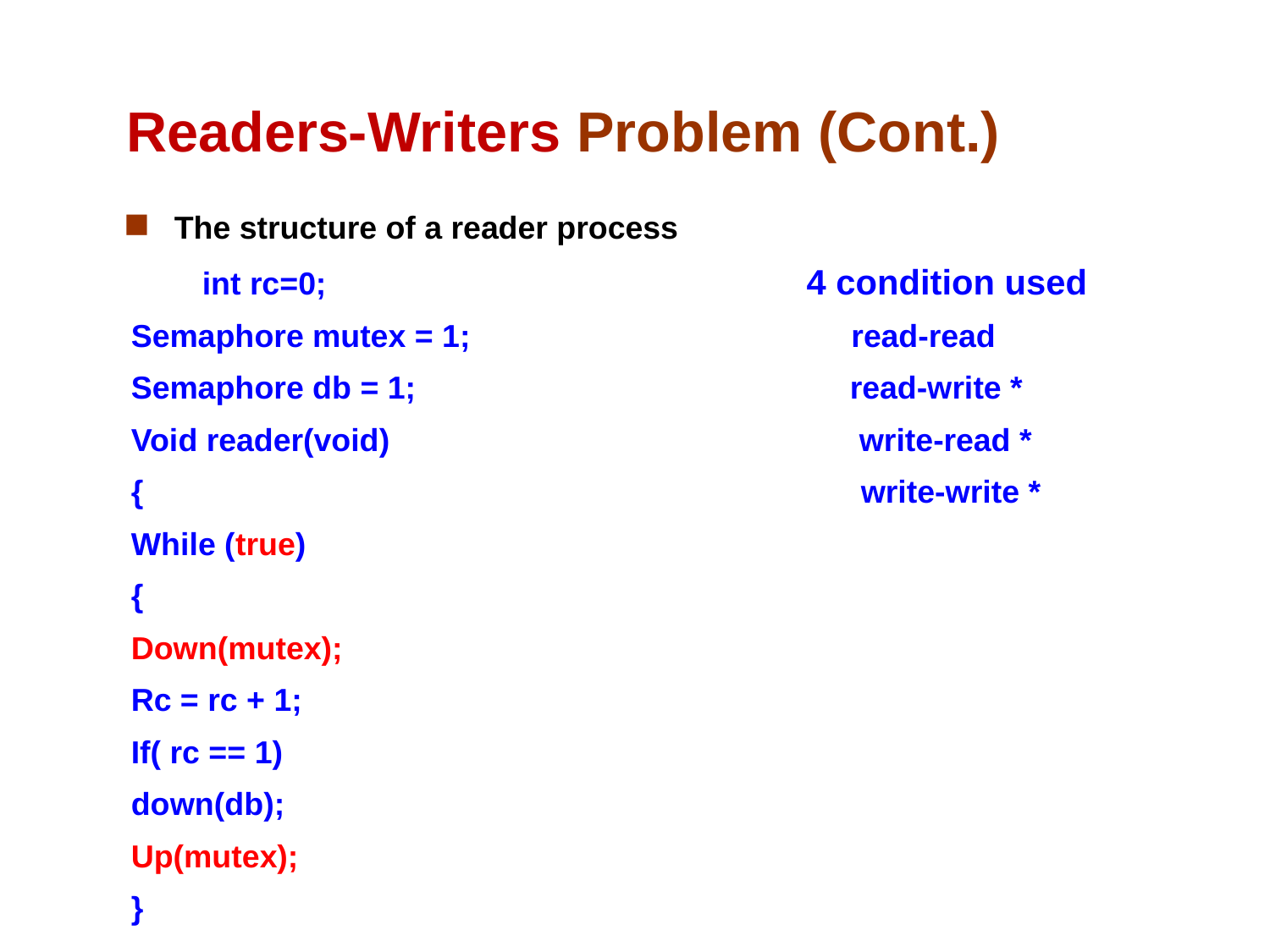

Readers-Writers Problem (Cont.)
The structure of a reader process
        int rc=0;                                                      4 condition used
Semaphore mutex = 1;                                           read-read
Semaphore db = 1;                                                 read-write *
Void reader(void)                                                     write-read *
{                                                                                 write-write *
While (true)
{
Down(mutex);
Rc = rc + 1;
If( rc == 1)
down(db);
Up(mutex);
}